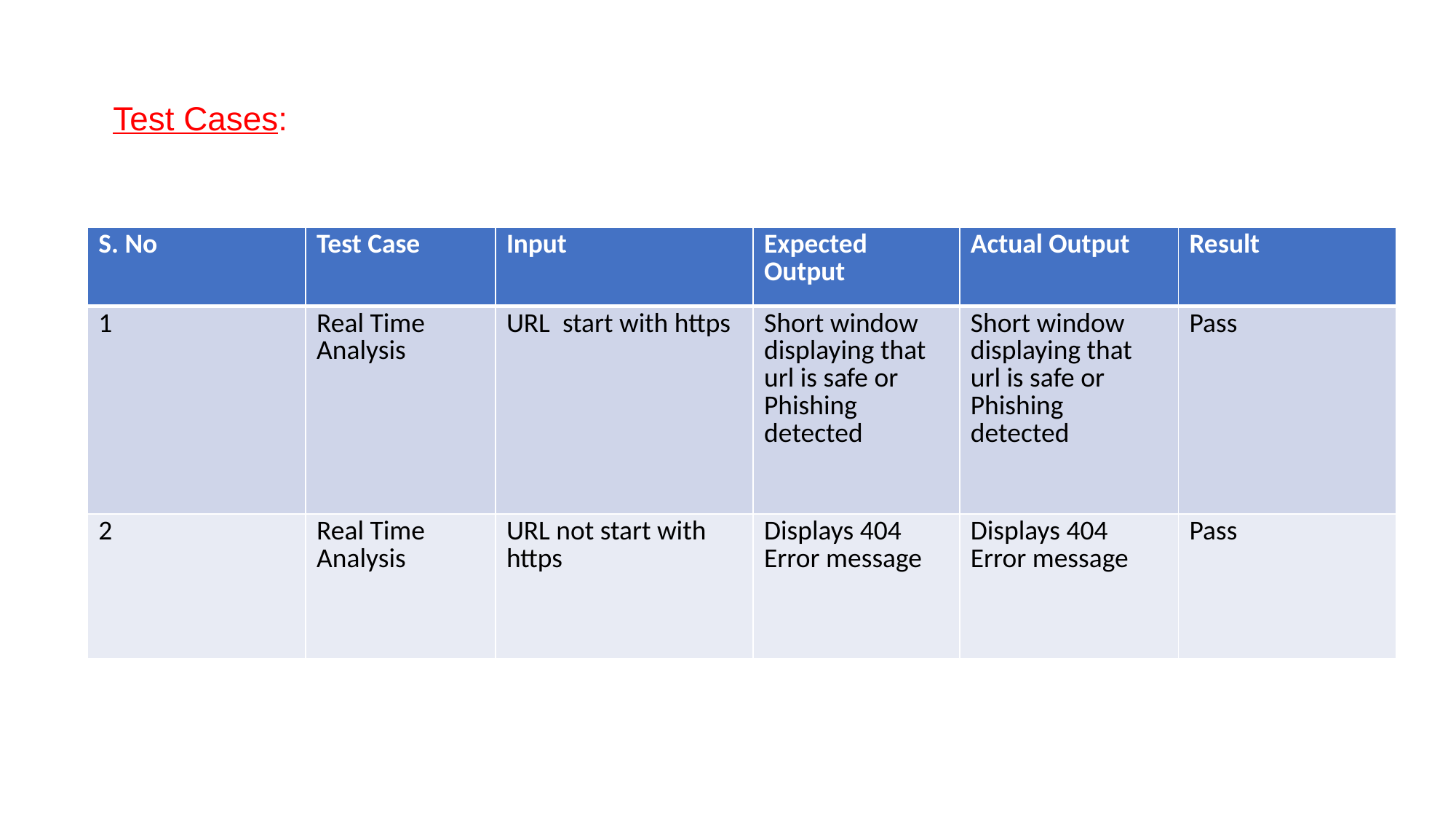

Test Cases:
| S. No | Test Case | Input | Expected Output | Actual Output | Result |
| --- | --- | --- | --- | --- | --- |
| 1 | Real Time Analysis | URL start with https | Short window displaying that url is safe or Phishing detected | Short window displaying that url is safe or Phishing detected | Pass |
| 2 | Real Time Analysis | URL not start with https | Displays 404 Error message | Displays 404 Error message | Pass |